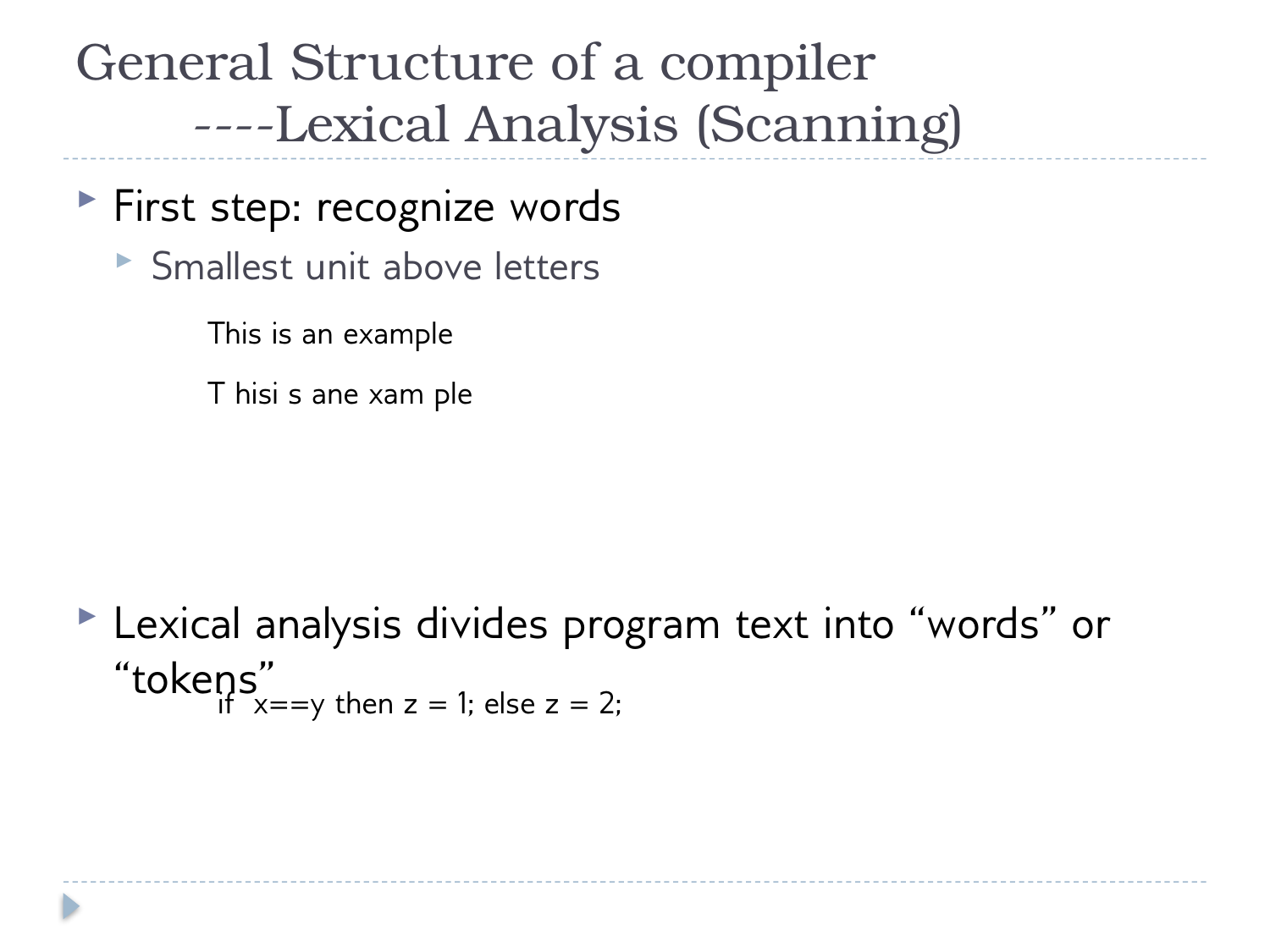

# General Structure of a compiler ----Lexical Analysis (Scanning)
First step: recognize words
Smallest unit above letters

Lexical analysis divides program text into “words” or “tokens”

This is an example
T hisi s ane xam ple
if  x==y then z = 1; else z = 2;